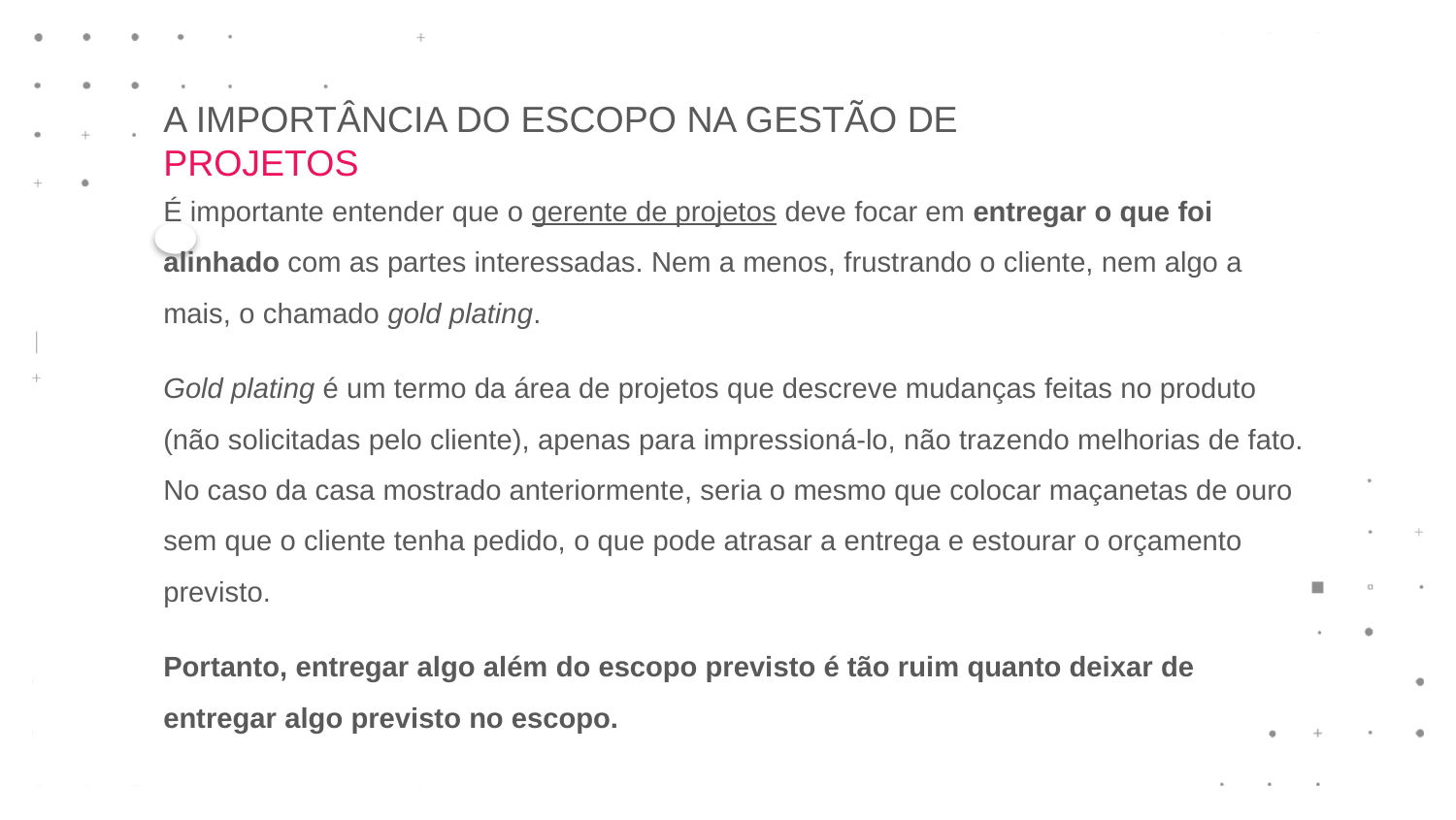

A IMPORTÂNCIA DO ESCOPO NA GESTÃO DE PROJETOS
É importante entender que o gerente de projetos deve focar em entregar o que foi alinhado com as partes interessadas. Nem a menos, frustrando o cliente, nem algo a mais, o chamado gold plating.
Gold plating é um termo da área de projetos que descreve mudanças feitas no produto (não solicitadas pelo cliente), apenas para impressioná-lo, não trazendo melhorias de fato. No caso da casa mostrado anteriormente, seria o mesmo que colocar maçanetas de ouro sem que o cliente tenha pedido, o que pode atrasar a entrega e estourar o orçamento previsto.
Portanto, entregar algo além do escopo previsto é tão ruim quanto deixar de entregar algo previsto no escopo.